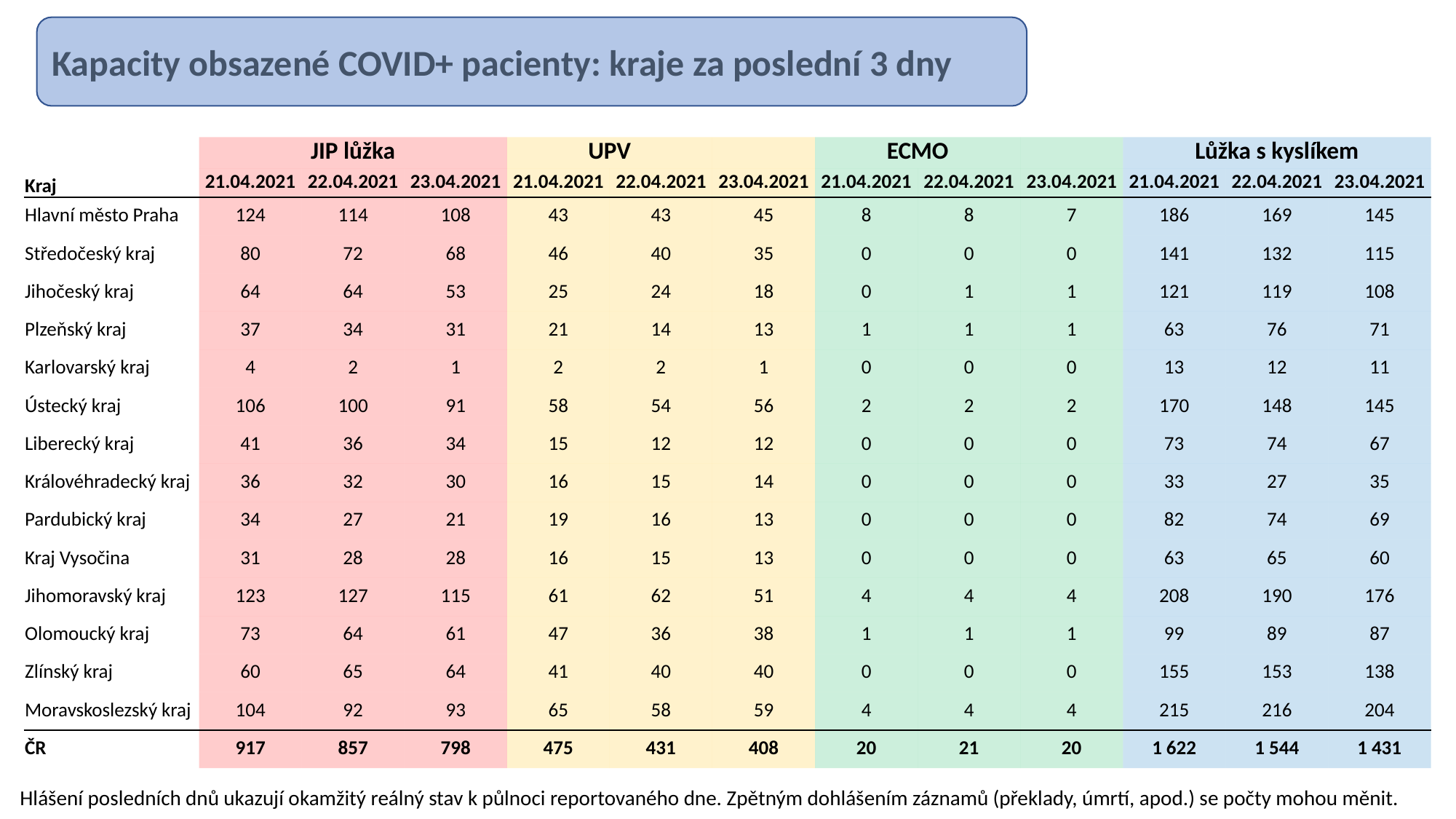

Kapacity obsazené COVID+ pacienty: kraje za poslední 3 dny
|  | JIP lůžka |  |  | UPV |  |  | ECMO |  |  | Lůžka s kyslíkem |  |  |
| --- | --- | --- | --- | --- | --- | --- | --- | --- | --- | --- | --- | --- |
| Kraj | 21.04.2021 | 22.04.2021 | 23.04.2021 | 21.04.2021 | 22.04.2021 | 23.04.2021 | 21.04.2021 | 22.04.2021 | 23.04.2021 | 21.04.2021 | 22.04.2021 | 23.04.2021 |
| Hlavní město Praha | 124 | 114 | 108 | 43 | 43 | 45 | 8 | 8 | 7 | 186 | 169 | 145 |
| Středočeský kraj | 80 | 72 | 68 | 46 | 40 | 35 | 0 | 0 | 0 | 141 | 132 | 115 |
| Jihočeský kraj | 64 | 64 | 53 | 25 | 24 | 18 | 0 | 1 | 1 | 121 | 119 | 108 |
| Plzeňský kraj | 37 | 34 | 31 | 21 | 14 | 13 | 1 | 1 | 1 | 63 | 76 | 71 |
| Karlovarský kraj | 4 | 2 | 1 | 2 | 2 | 1 | 0 | 0 | 0 | 13 | 12 | 11 |
| Ústecký kraj | 106 | 100 | 91 | 58 | 54 | 56 | 2 | 2 | 2 | 170 | 148 | 145 |
| Liberecký kraj | 41 | 36 | 34 | 15 | 12 | 12 | 0 | 0 | 0 | 73 | 74 | 67 |
| Královéhradecký kraj | 36 | 32 | 30 | 16 | 15 | 14 | 0 | 0 | 0 | 33 | 27 | 35 |
| Pardubický kraj | 34 | 27 | 21 | 19 | 16 | 13 | 0 | 0 | 0 | 82 | 74 | 69 |
| Kraj Vysočina | 31 | 28 | 28 | 16 | 15 | 13 | 0 | 0 | 0 | 63 | 65 | 60 |
| Jihomoravský kraj | 123 | 127 | 115 | 61 | 62 | 51 | 4 | 4 | 4 | 208 | 190 | 176 |
| Olomoucký kraj | 73 | 64 | 61 | 47 | 36 | 38 | 1 | 1 | 1 | 99 | 89 | 87 |
| Zlínský kraj | 60 | 65 | 64 | 41 | 40 | 40 | 0 | 0 | 0 | 155 | 153 | 138 |
| Moravskoslezský kraj | 104 | 92 | 93 | 65 | 58 | 59 | 4 | 4 | 4 | 215 | 216 | 204 |
| ČR | 917 | 857 | 798 | 475 | 431 | 408 | 20 | 21 | 20 | 1 622 | 1 544 | 1 431 |
Hlášení posledních dnů ukazují okamžitý reálný stav k půlnoci reportovaného dne. Zpětným dohlášením záznamů (překlady, úmrtí, apod.) se počty mohou měnit.